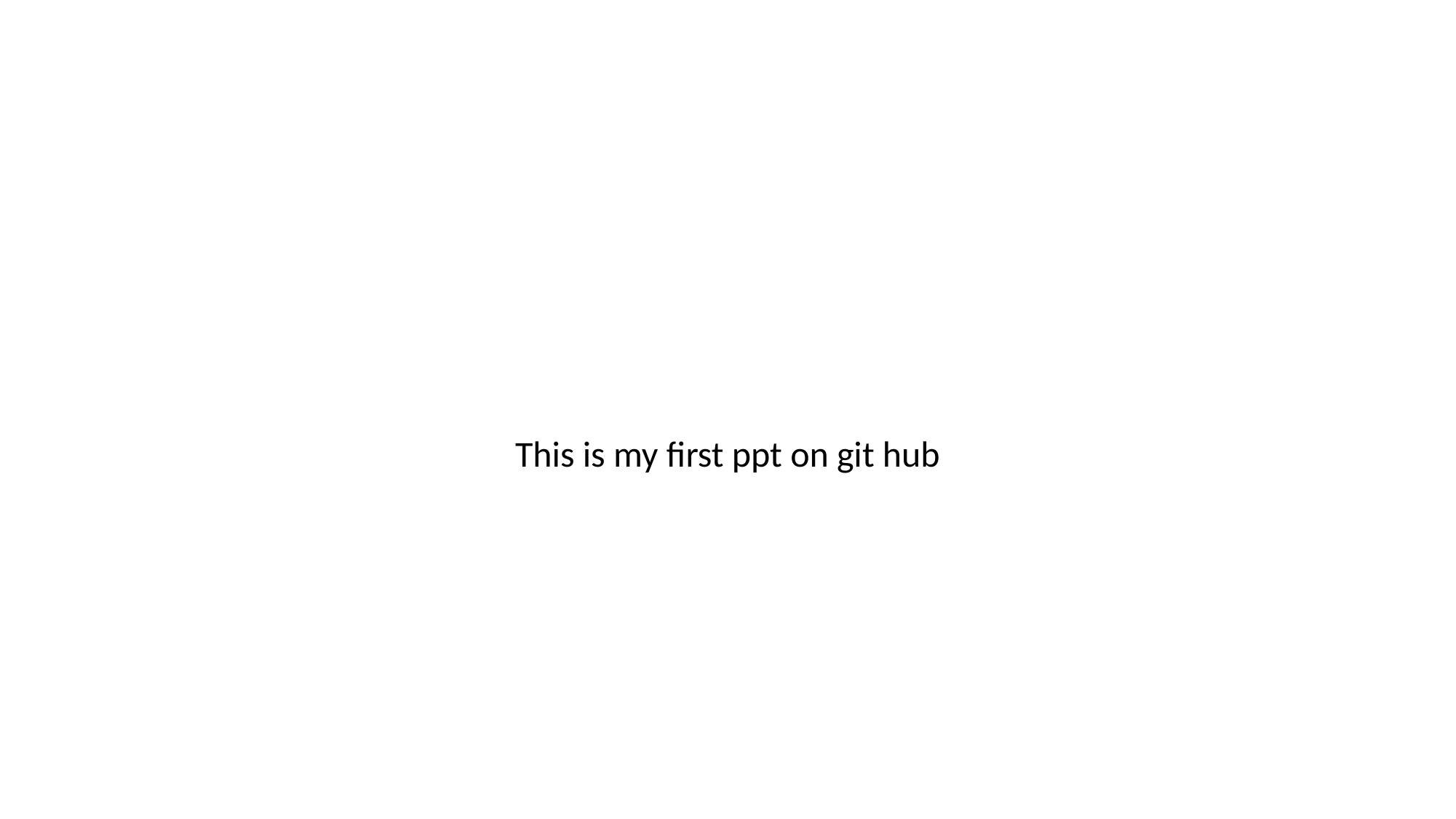

#
This is my first ppt on git hub